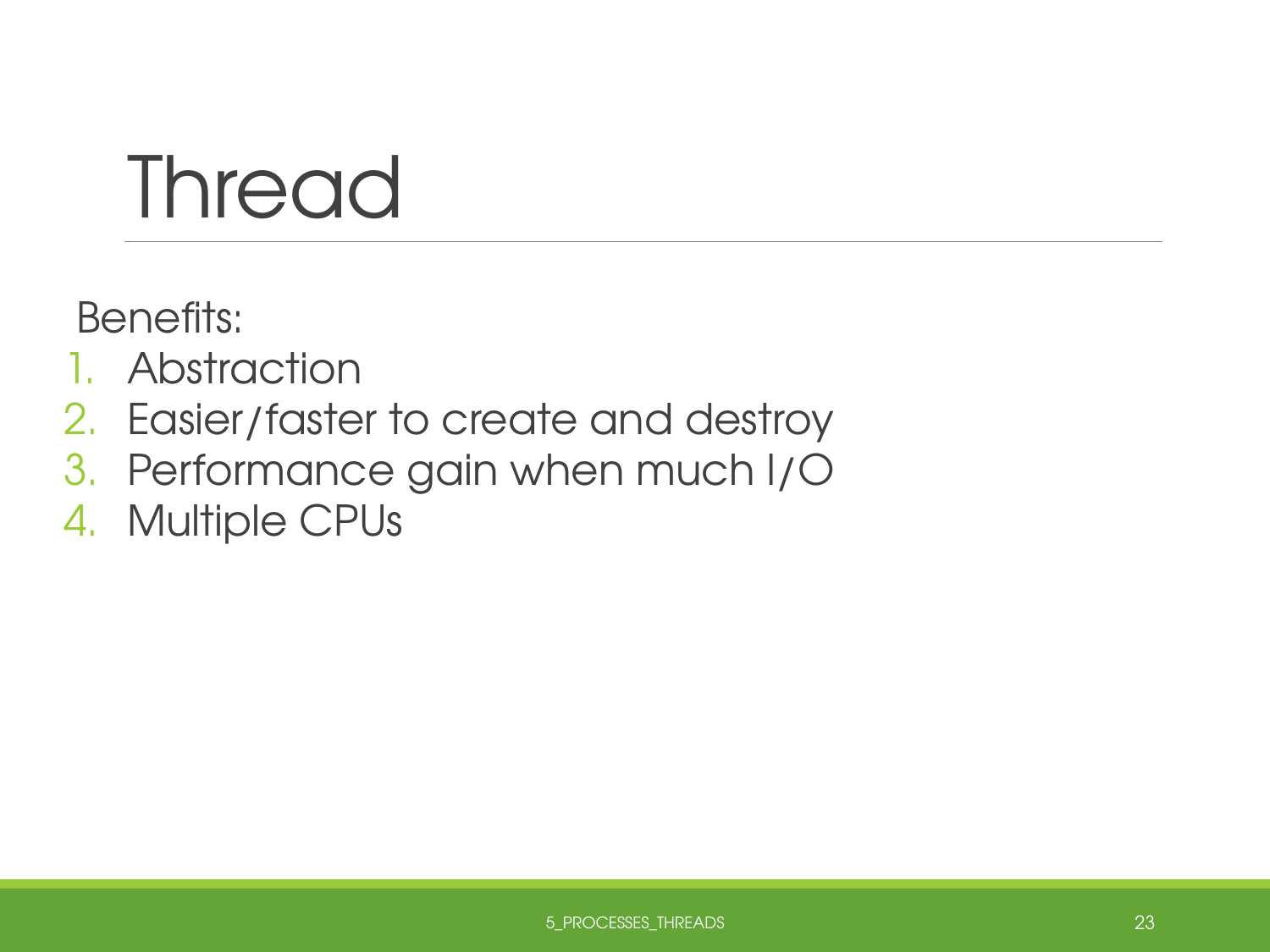

# Thread

Benefits:
Abstraction
Easier/faster to create and destroy
Performance gain when much I/O
Multiple CPUs
5_Processes_Threads
23